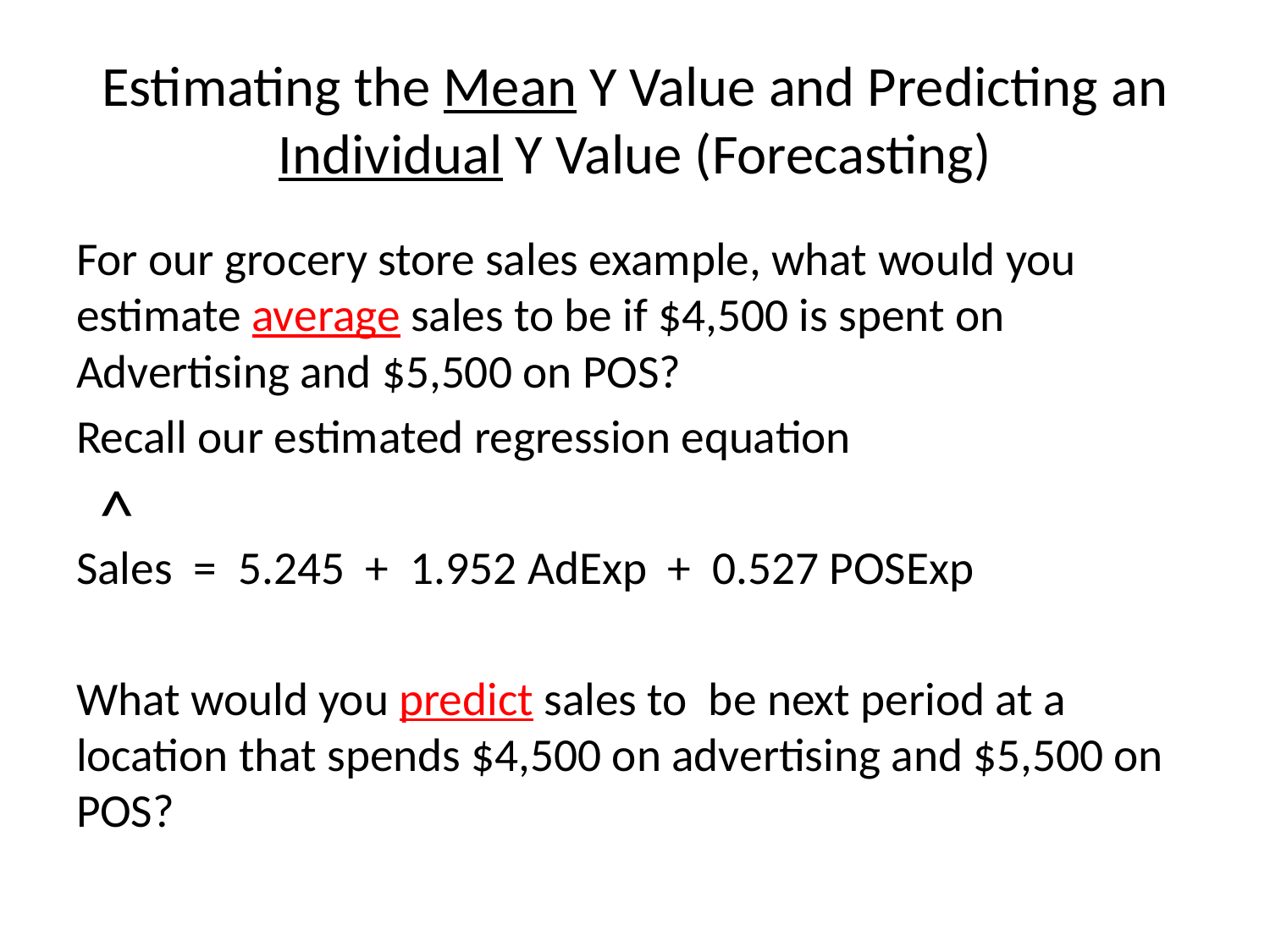

# Estimating the Mean Y Value and Predicting an Individual Y Value (Forecasting)
For our grocery store sales example, what would you estimate average sales to be if $4,500 is spent on Advertising and $5,500 on POS?
Recall our estimated regression equation

Sales  =  5.245  +  1.952 AdExp  +  0.527 POSExp

What would you predict sales to  be next period at a location that spends $4,500 on advertising and $5,500 on POS?
^